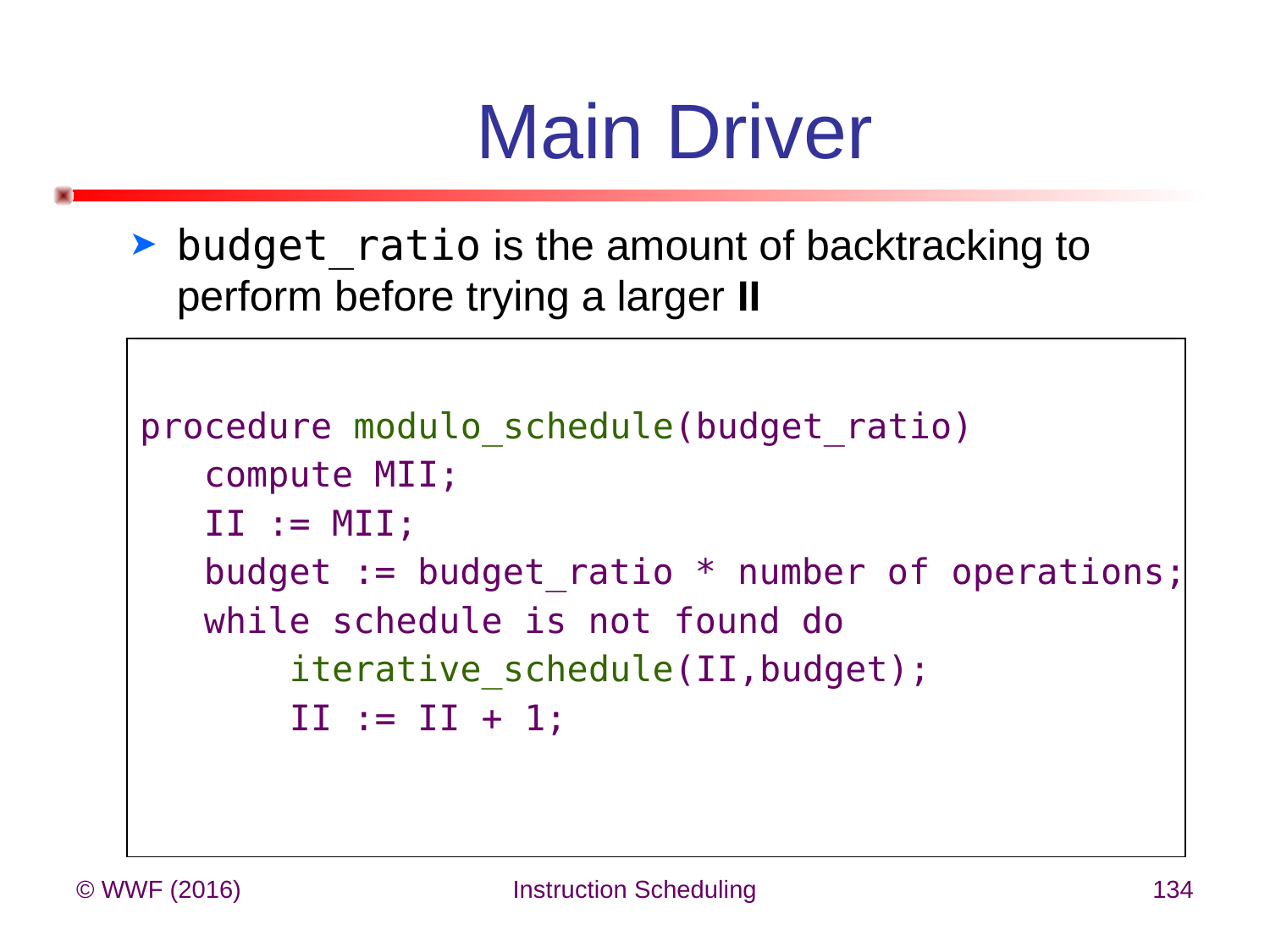

# Main Driver
budget_ratio is the amount of backtracking to perform before trying a larger II
procedure modulo_schedule(budget_ratio)
   compute MII;
   II := MII;
   budget := budget_ratio * number of operations;
   while schedule is not found do
       iterative_schedule(II,budget);
       II := II + 1;

© WWF (2016)
Instruction Scheduling
134